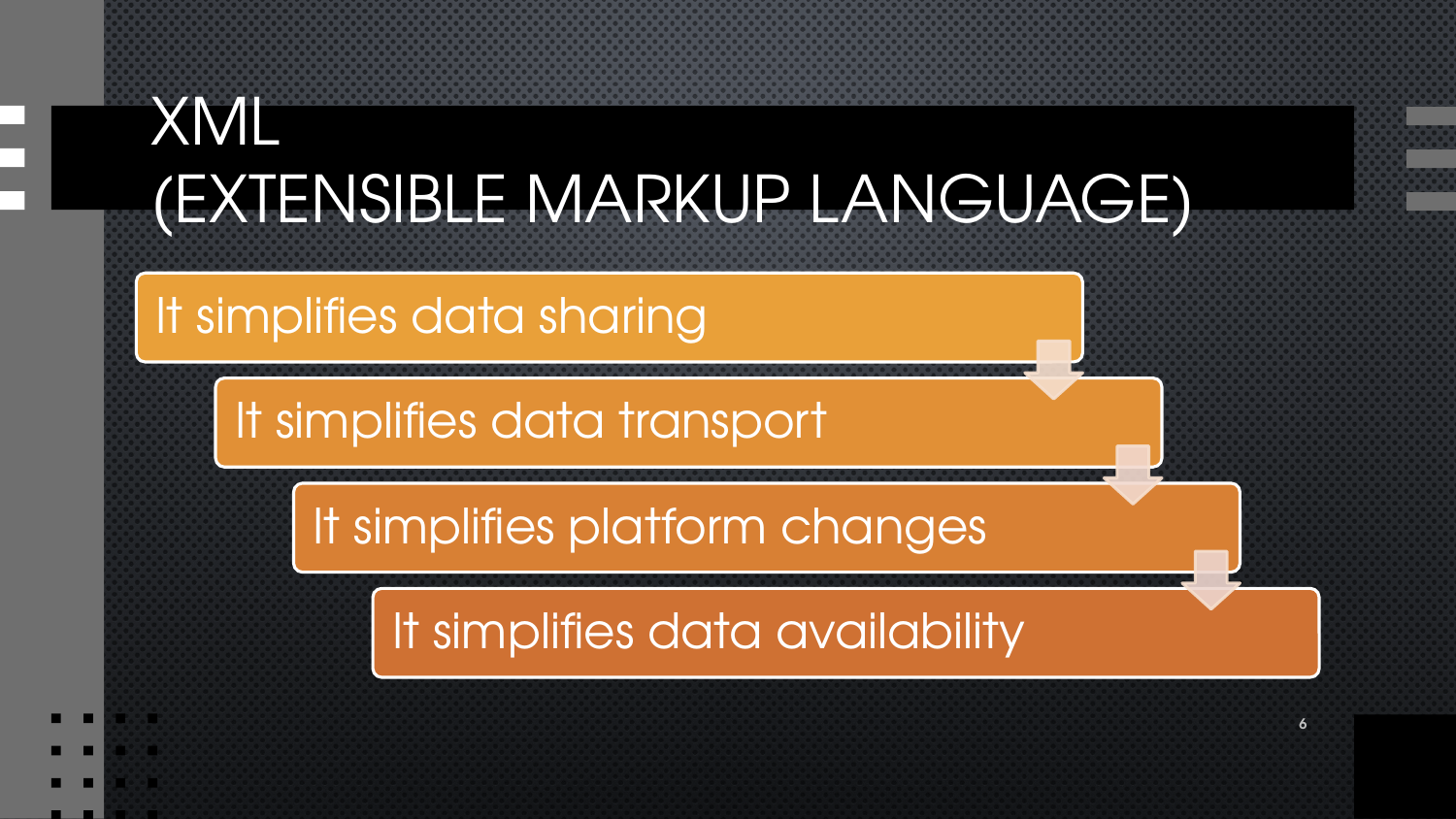

# XML (EXTENSIBLE MARKUP LANGUAGE)

It simplifies data sharing
It simplifies data transport
It simplifies platform changes
It simplifies data availability

6